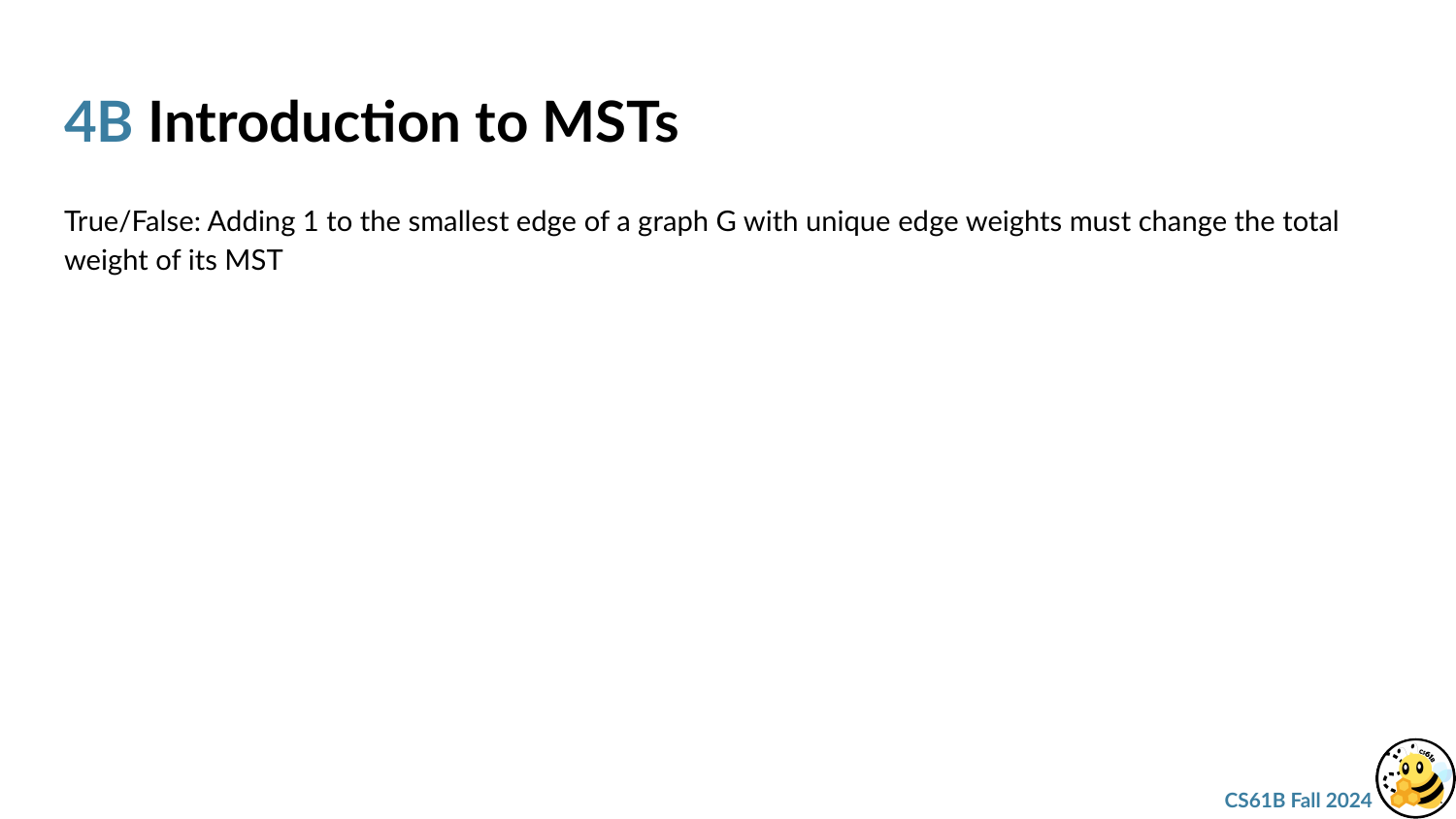

# 4B Introduction to MSTs
True/False: Adding 1 to the smallest edge of a graph G with unique edge weights must change the total weight of its MST